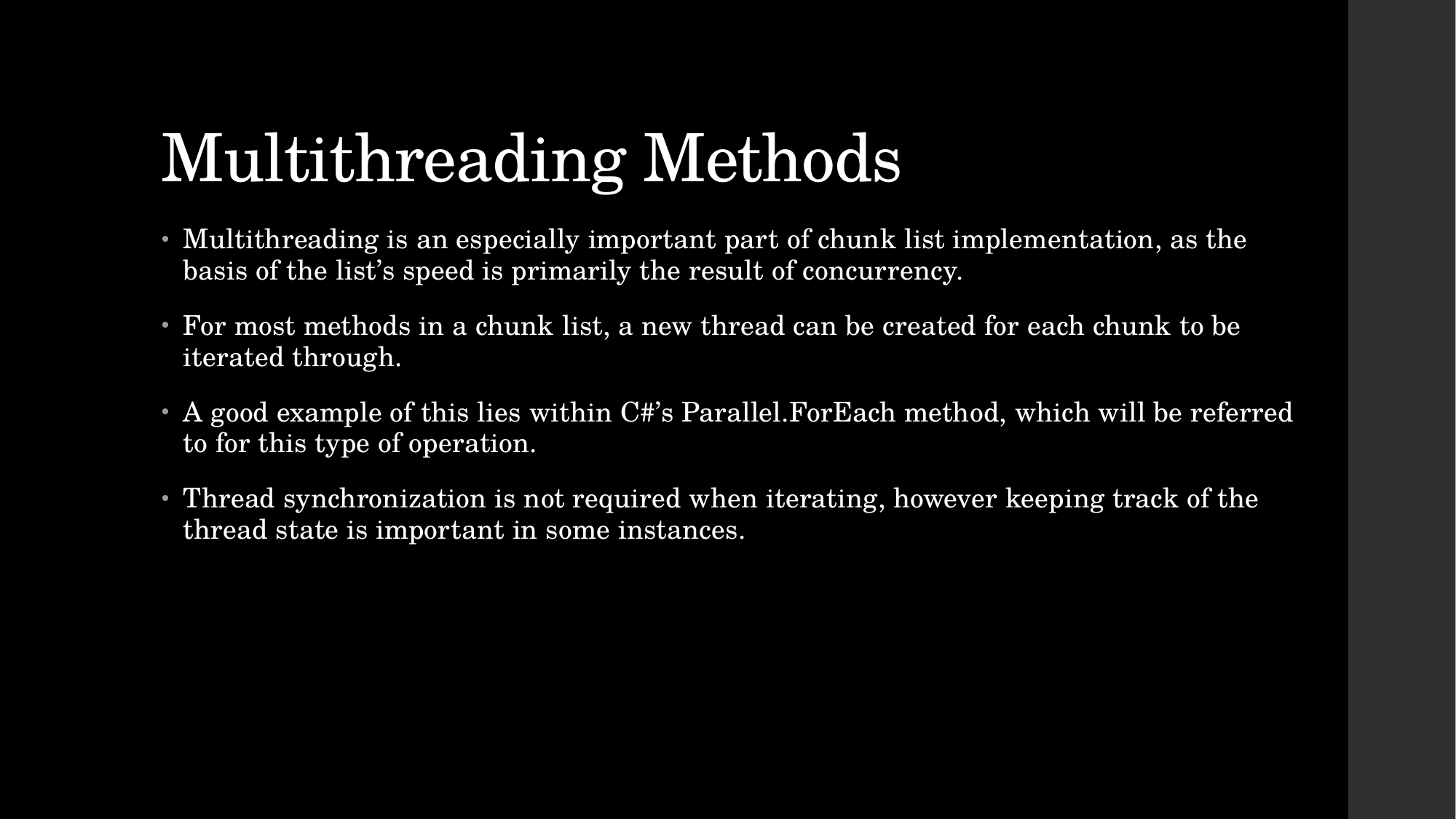

# Multithreading Methods
Multithreading is an especially important part of chunk list implementation, as the basis of the list’s speed is primarily the result of concurrency.
For most methods in a chunk list, a new thread can be created for each chunk to be iterated through.
A good example of this lies within C#’s Parallel.ForEach method, which will be referred to for this type of operation.
Thread synchronization is not required when iterating, however keeping track of the thread state is important in some instances.